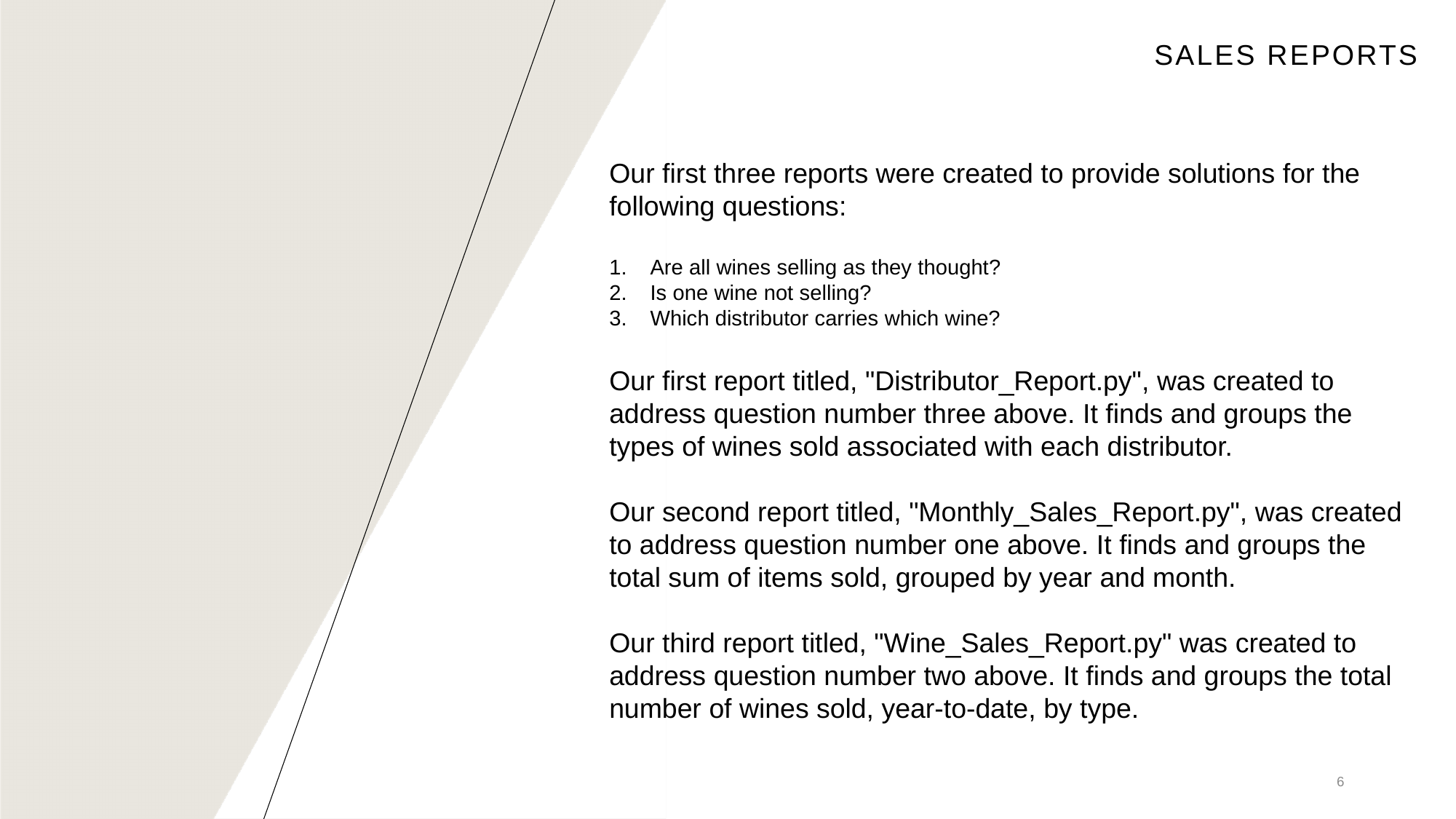

# Sales Reports
Our first three reports were created to provide solutions for the following questions:

Are all wines selling as they thought?
Is one wine not selling?
Which distributor carries which wine?

Our first report titled, "Distributor_Report.py", was created to address question number three above. It finds and groups the types of wines sold associated with each distributor.

Our second report titled, "Monthly_Sales_Report.py", was created to address question number one above. It finds and groups the total sum of items sold, grouped by year and month.

Our third report titled, "Wine_Sales_Report.py" was created to address question number two above. It finds and groups the total number of wines sold, year-to-date, by type.
6